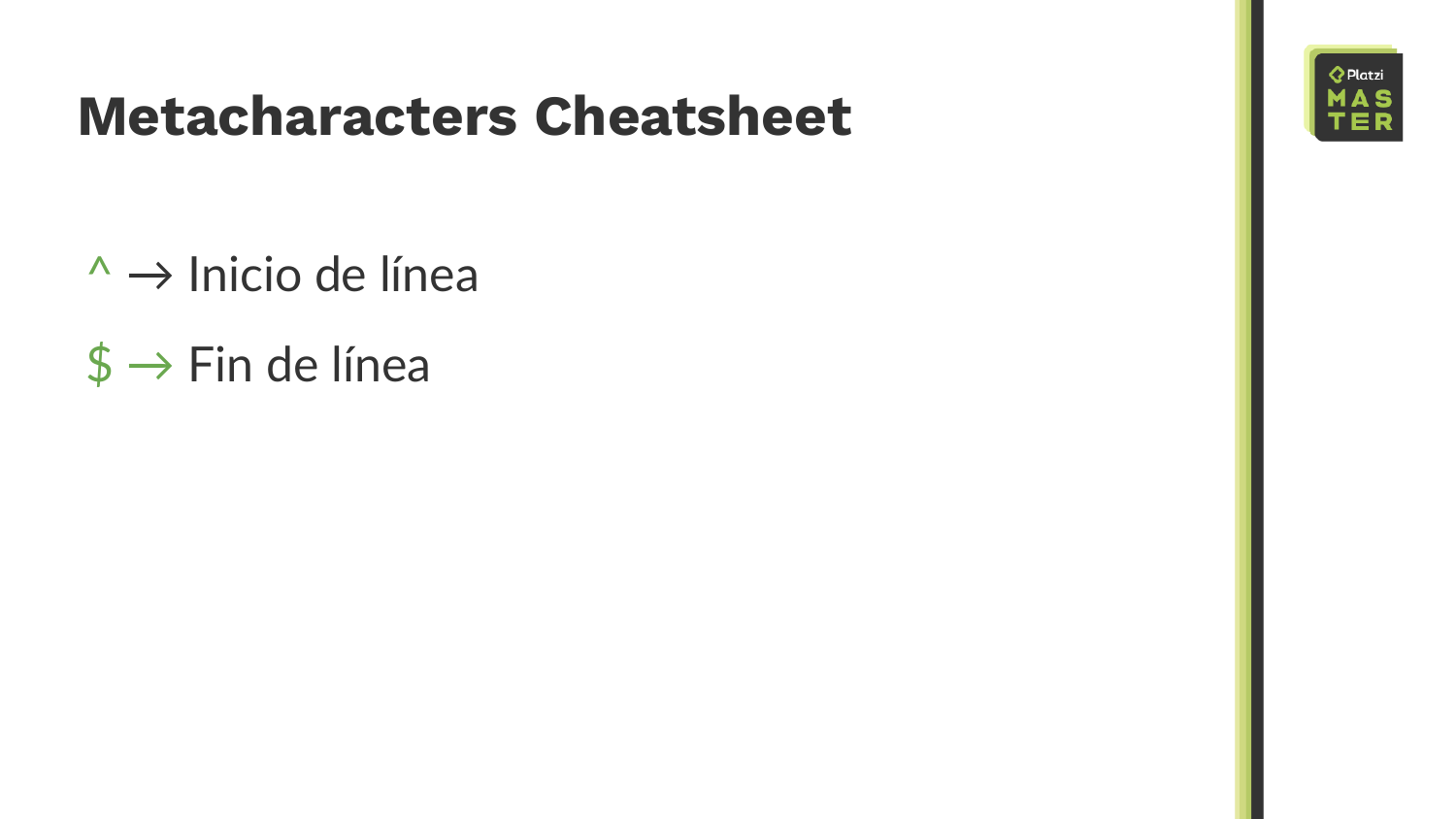

# Metacharacters Cheatsheet
^ → Inicio de línea
$ → Fin de línea